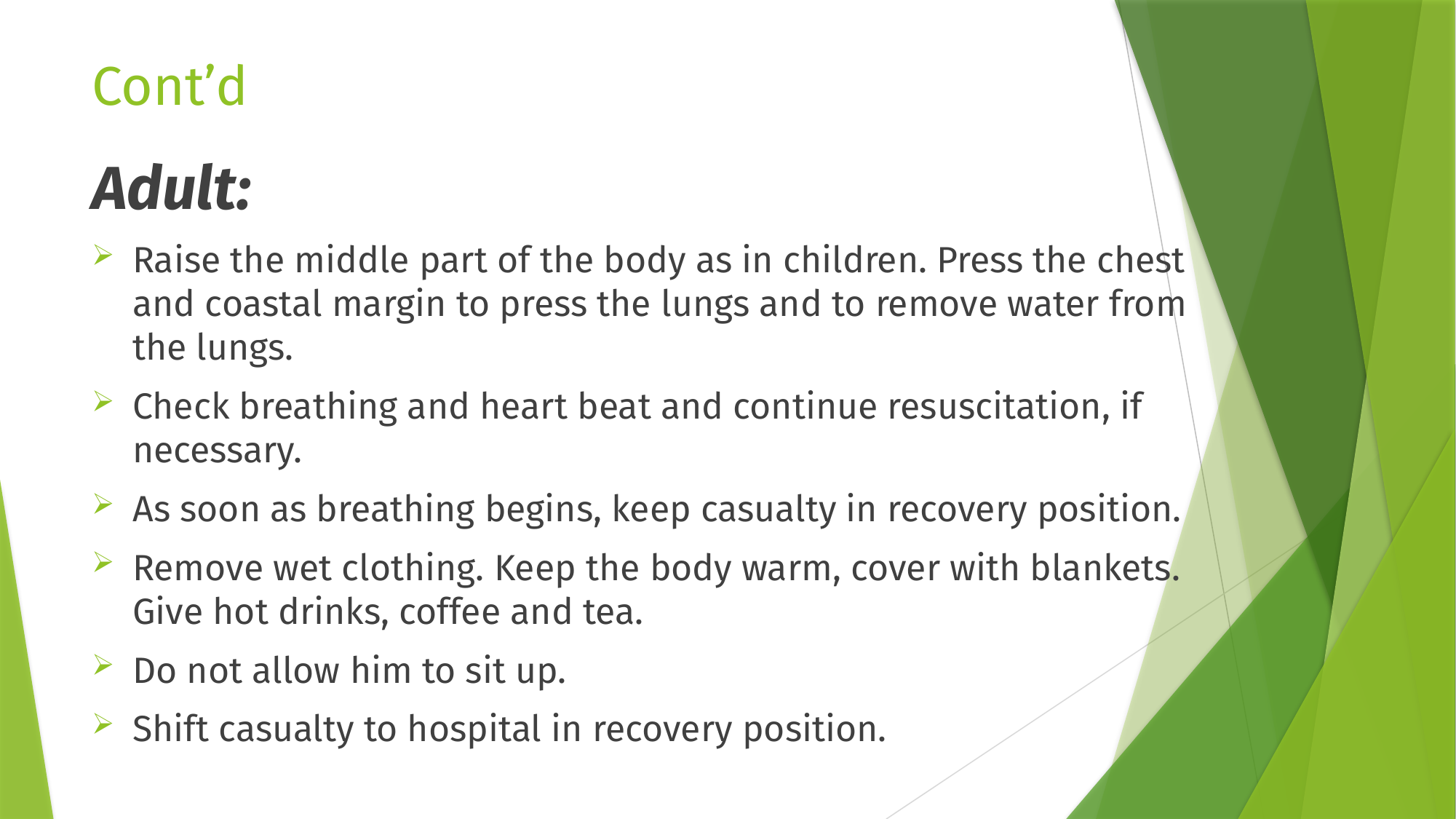

# Cont’d
Adult:
Raise the middle part of the body as in children. Press the chest and coastal margin to press the lungs and to remove water from the lungs.
Check breathing and heart beat and continue resuscitation, if necessary.
As soon as breathing begins, keep casualty in recovery position.
Remove wet clothing. Keep the body warm, cover with blankets. Give hot drinks, coffee and tea.
Do not allow him to sit up.
Shift casualty to hospital in recovery position.